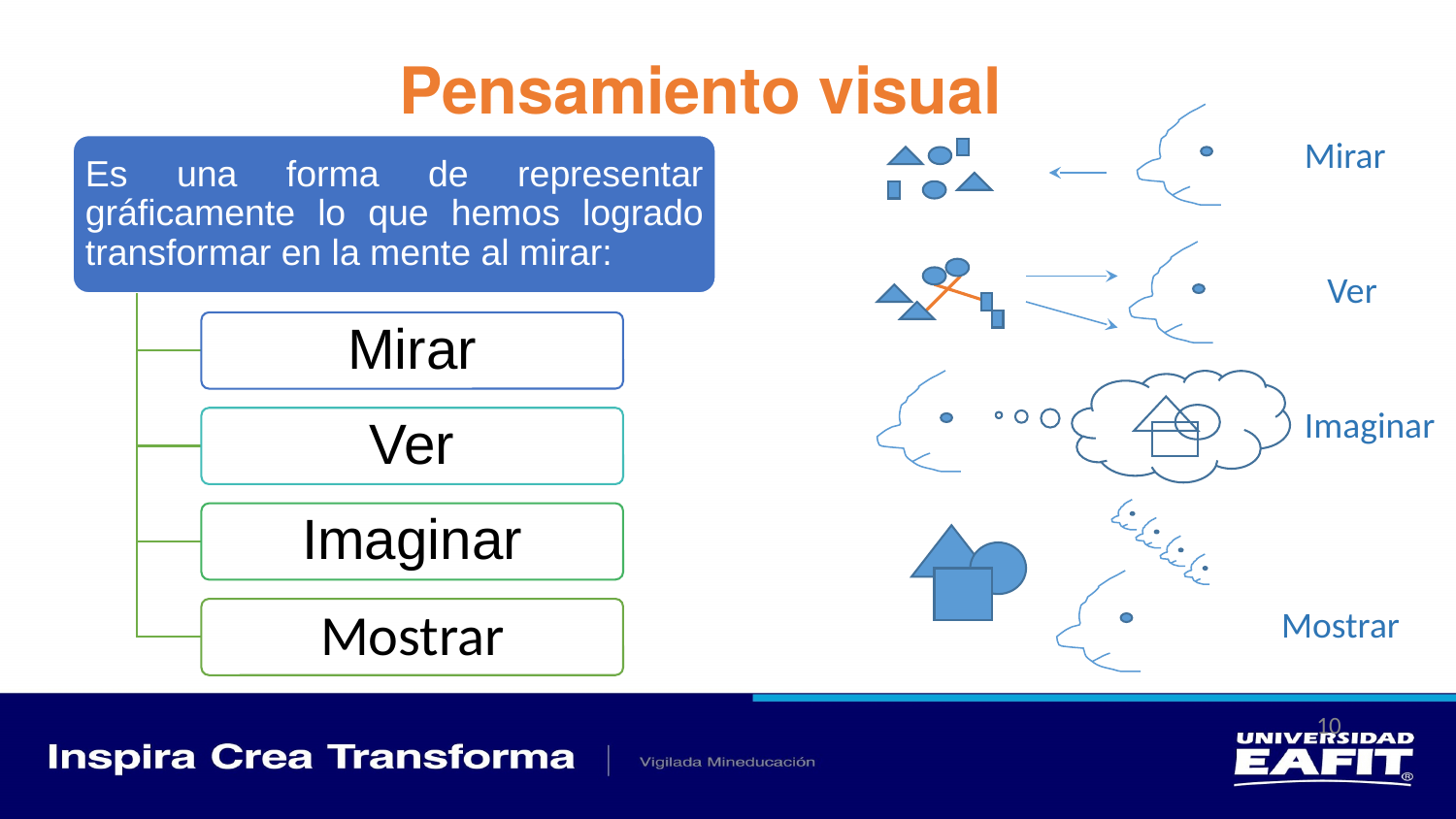

# Pensamiento visual

Mirar

Es una forma de representar gráficamente lo que hemos logrado transformar en la mente al mirar:

Mirar

Ver

Imaginar

Mostrar

Ver

Imaginar

Mostrar
10